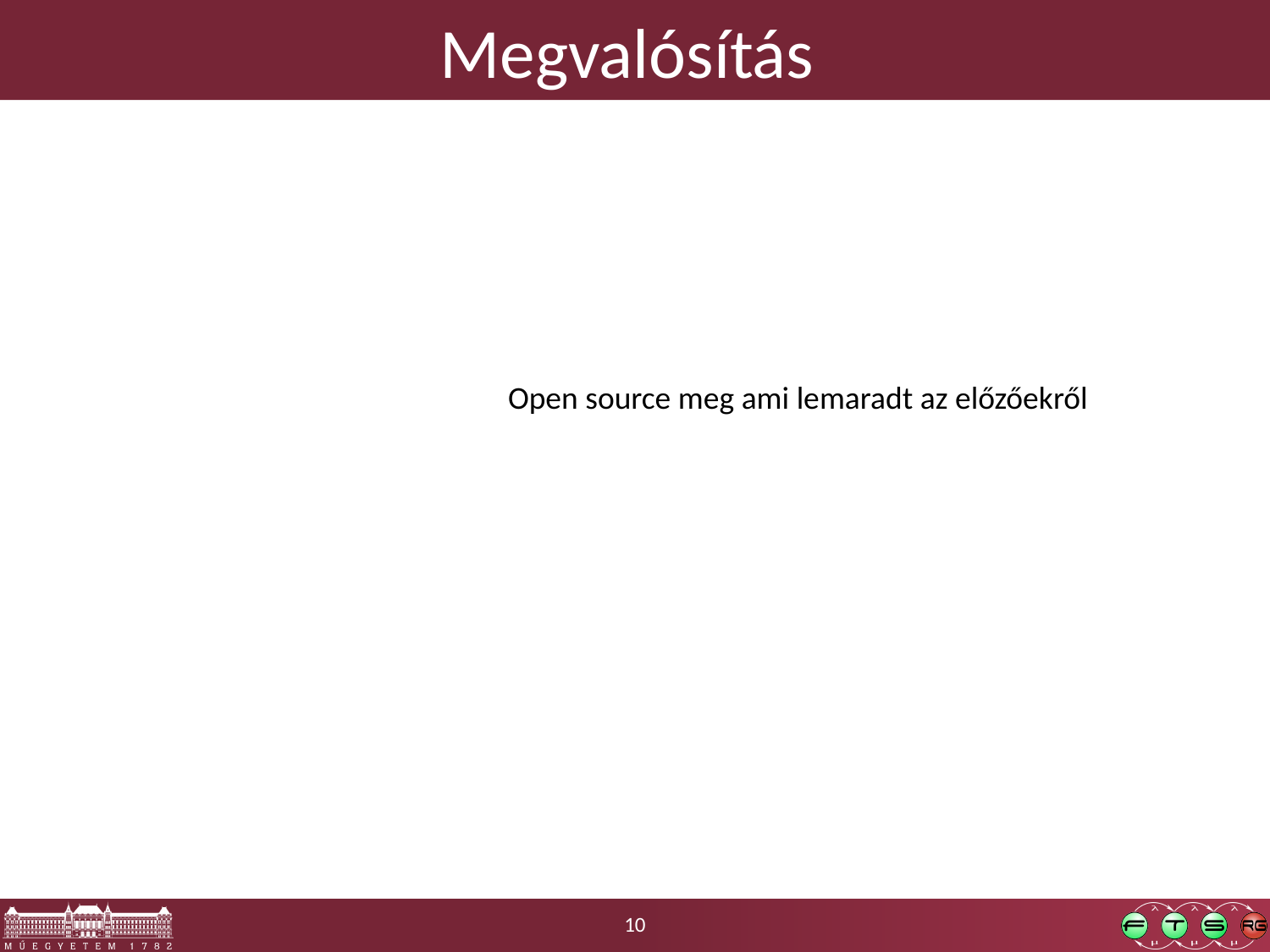

# Megvalósítás
Open source meg ami lemaradt az előzőekről
10